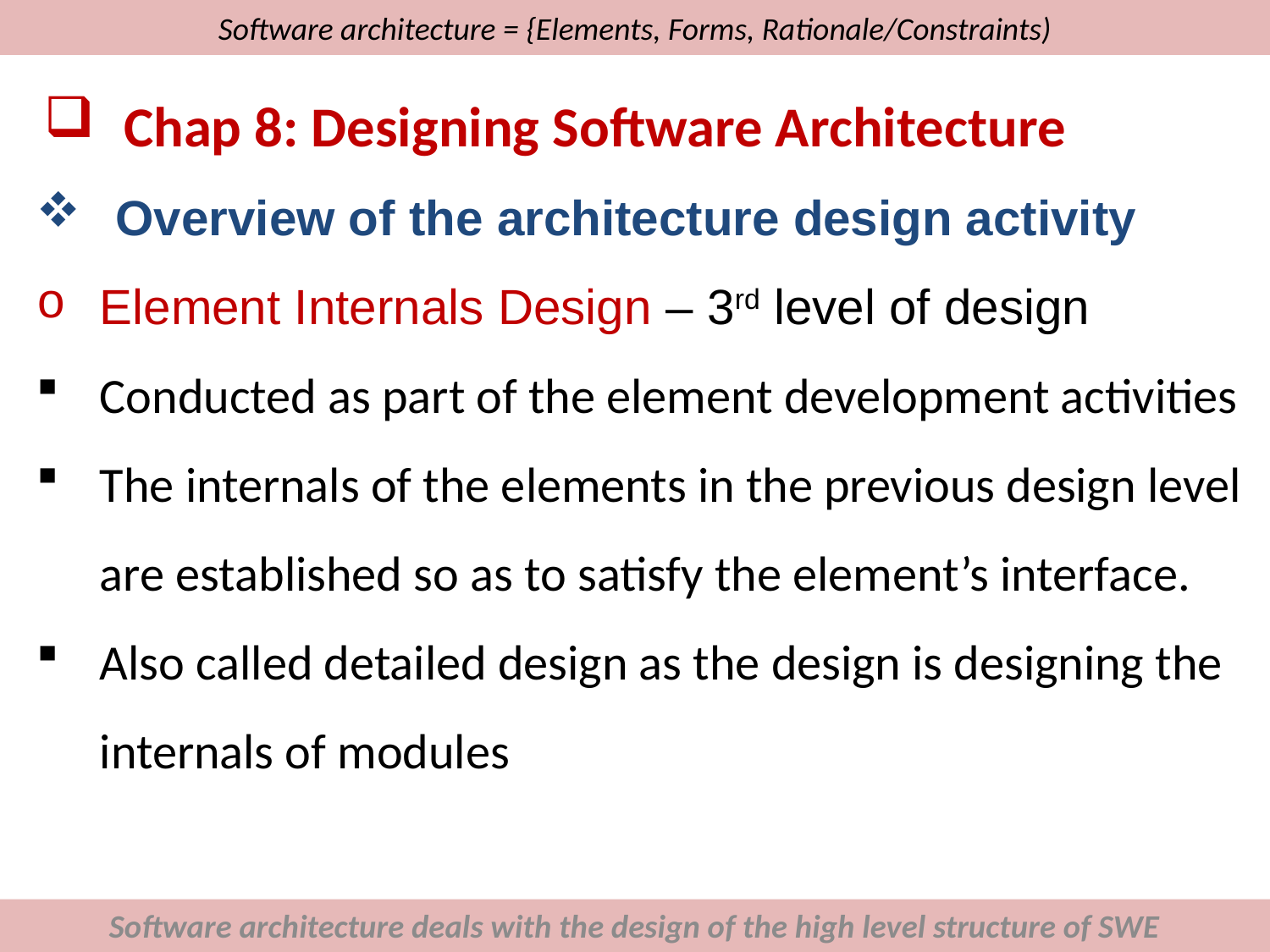

# Software architecture = {Elements, Forms, Rationale/Constraints)
Chap 8: Designing Software Architecture
Overview of the architecture design activity
Element Internals Design – 3rd level of design
Conducted as part of the element development activities
The internals of the elements in the previous design level are established so as to satisfy the element’s interface.
Also called detailed design as the design is designing the internals of modules

Software architecture deals with the design of the high level structure of SWE